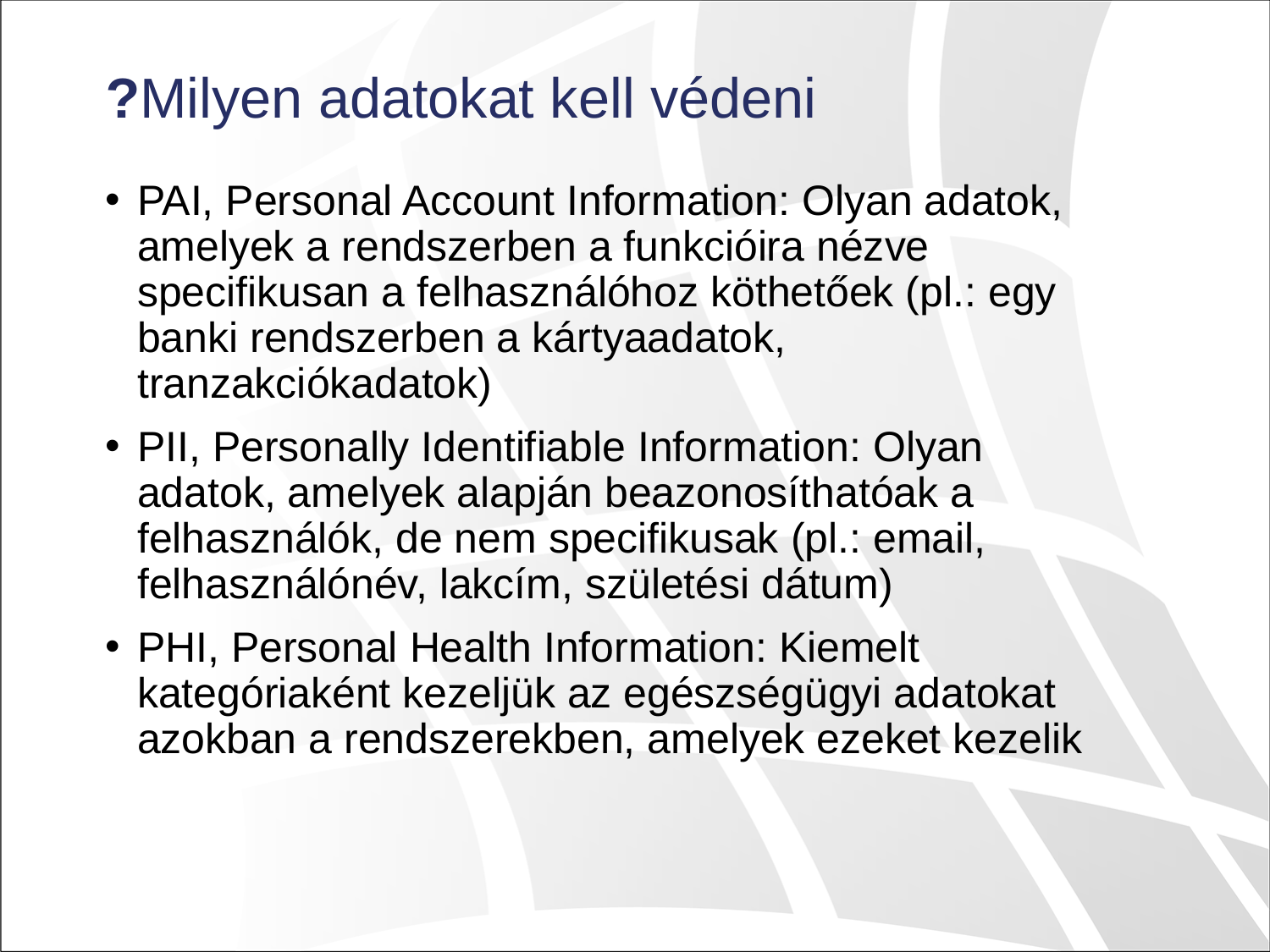

# Milyen adatokat kell védeni?
PAI, Personal Account Information: Olyan adatok, amelyek a rendszerben a funkcióira nézve specifikusan a felhasználóhoz köthetőek (pl.: egy banki rendszerben a kártyaadatok, tranzakciókadatok)
PII, Personally Identifiable Information: Olyan adatok, amelyek alapján beazonosíthatóak a felhasználók, de nem specifikusak (pl.: email, felhasználónév, lakcím, születési dátum)
PHI, Personal Health Information: Kiemelt kategóriaként kezeljük az egészségügyi adatokat azokban a rendszerekben, amelyek ezeket kezelik